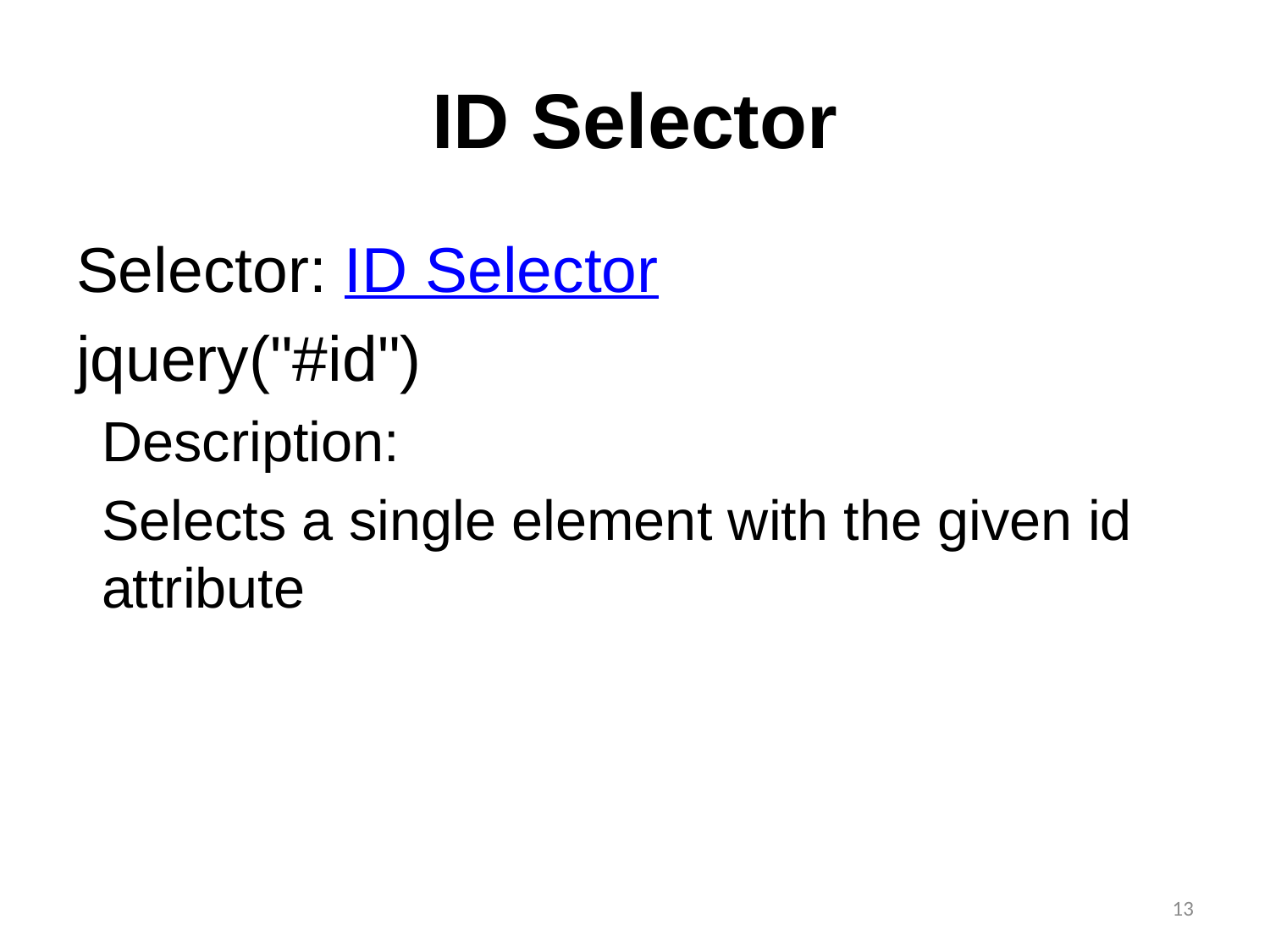

# ID Selector
Selector: ID Selector
jquery("#id")
Description:
Selects a single element with the given id attribute
13